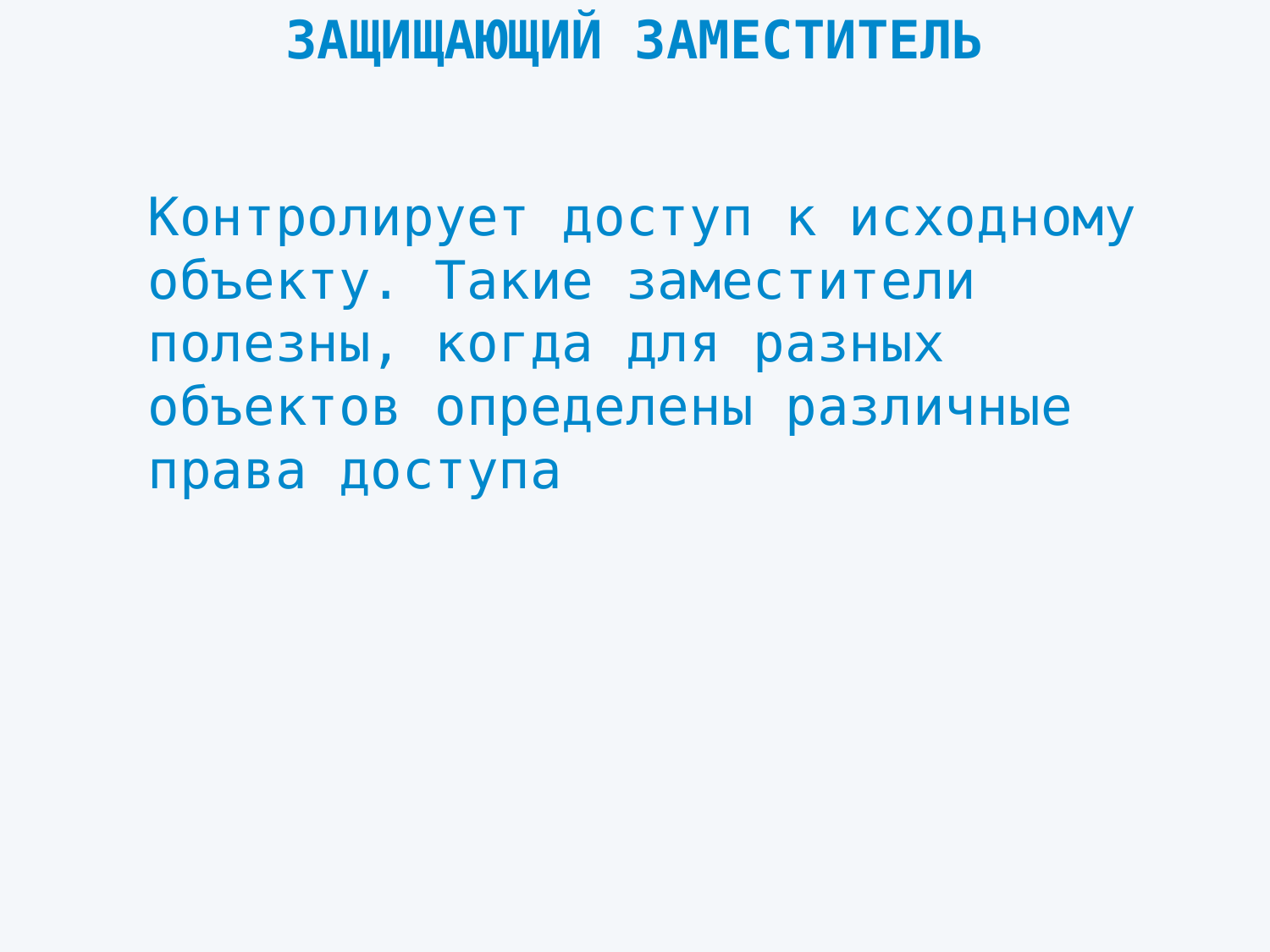

# ЗАЩИЩАЮЩИЙ ЗАМЕСТИТЕЛЬ
Контролирует доступ к исходному объекту. Такие заместители полезны, когда для разных объектов определены различные права доступа